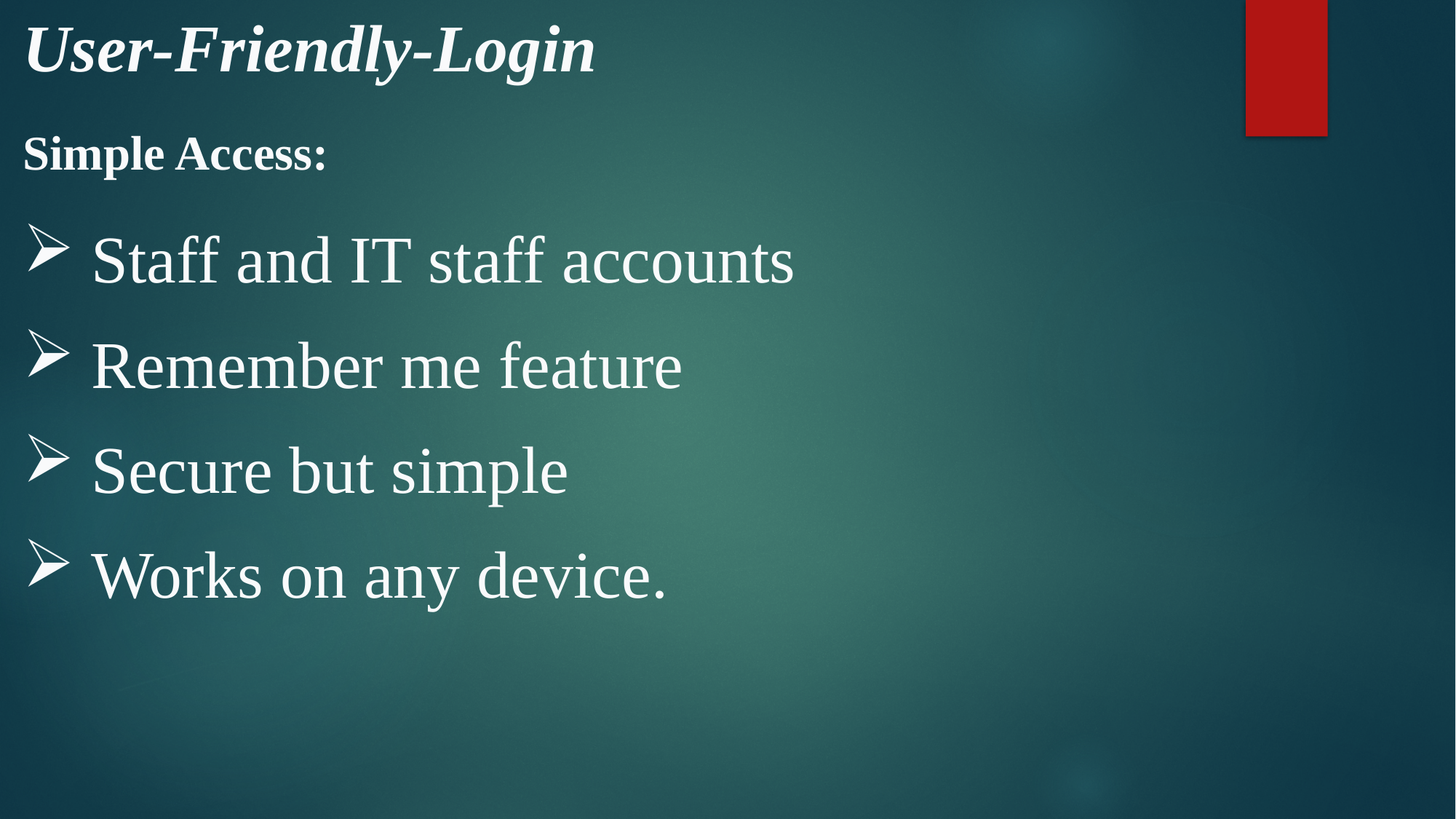

User-Friendly-Login
Simple Access:
Staff and IT staff accounts
Remember me feature
Secure but simple
Works on any device.